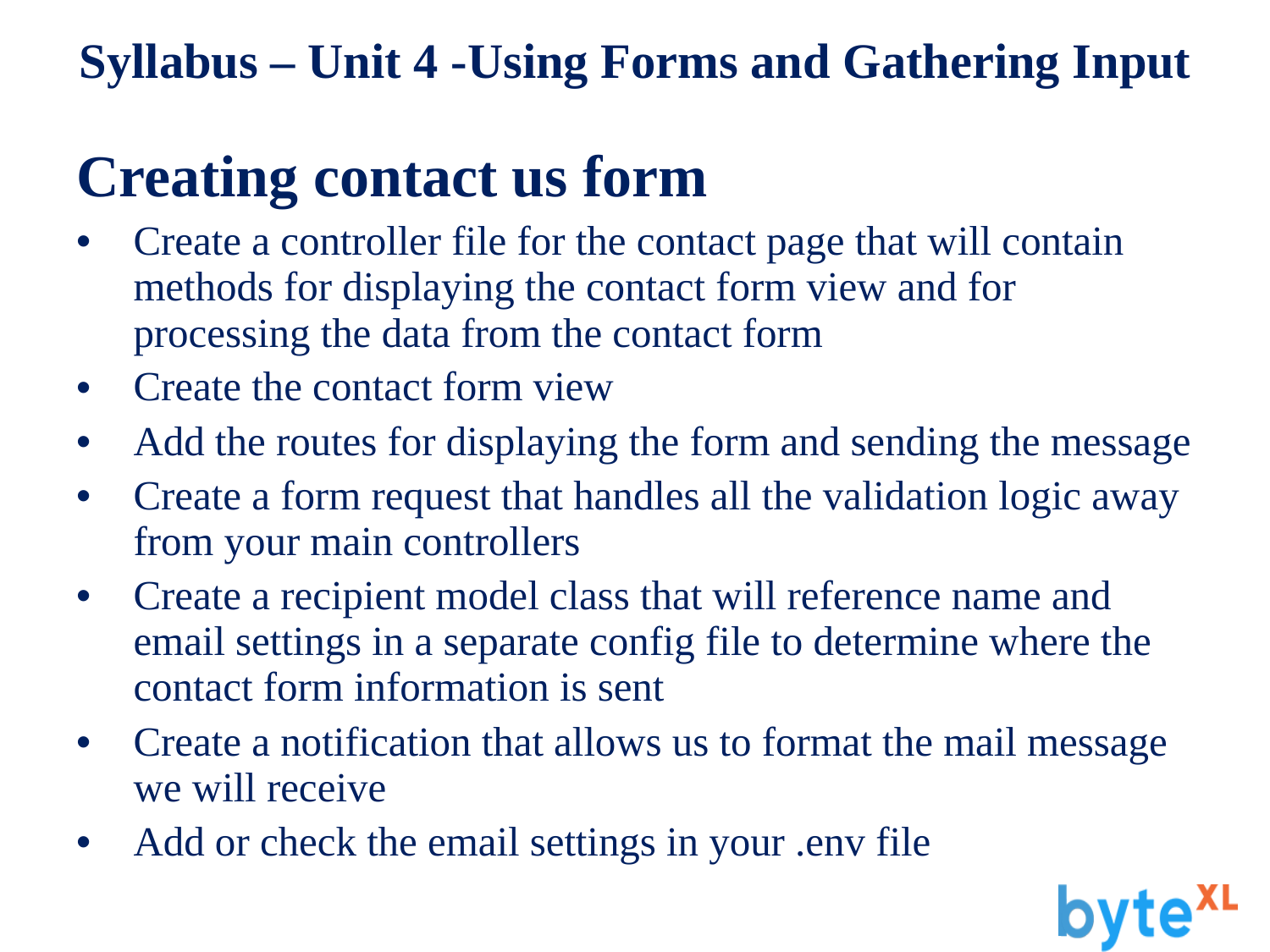

# Syllabus – Unit 4 -Using Forms and Gathering Input
Creating contact us form
Create a controller file for the contact page that will contain methods for displaying the contact form view and for processing the data from the contact form
Create the contact form view
Add the routes for displaying the form and sending the message
Create a form request that handles all the validation logic away from your main controllers
Create a recipient model class that will reference name and email settings in a separate config file to determine where the contact form information is sent
Create a notification that allows us to format the mail message we will receive
Add or check the email settings in your .env file